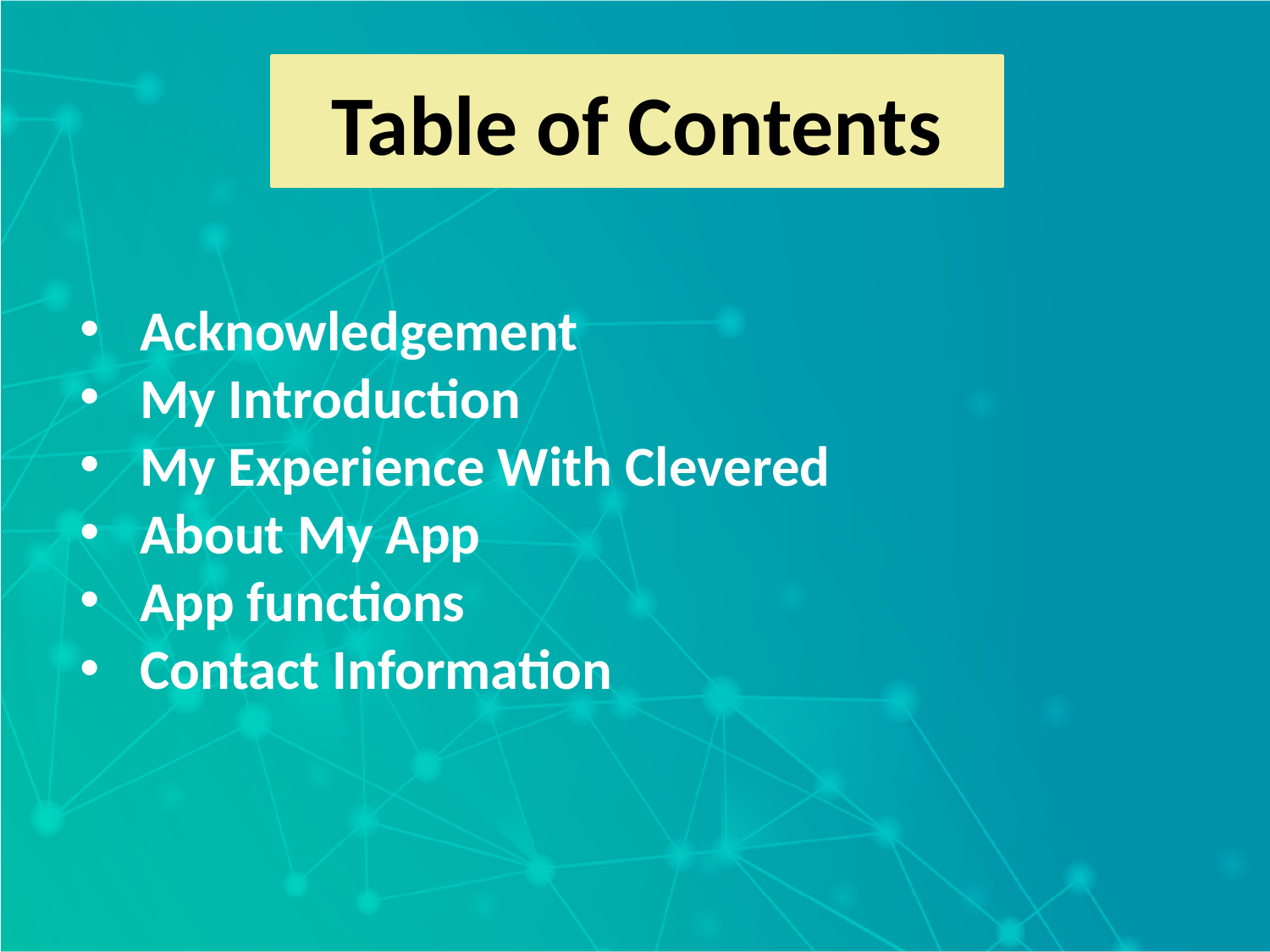

Table of Contents
Acknowledgement
My Introduction
My Experience With Clevered
About My App
App functions
Contact Information